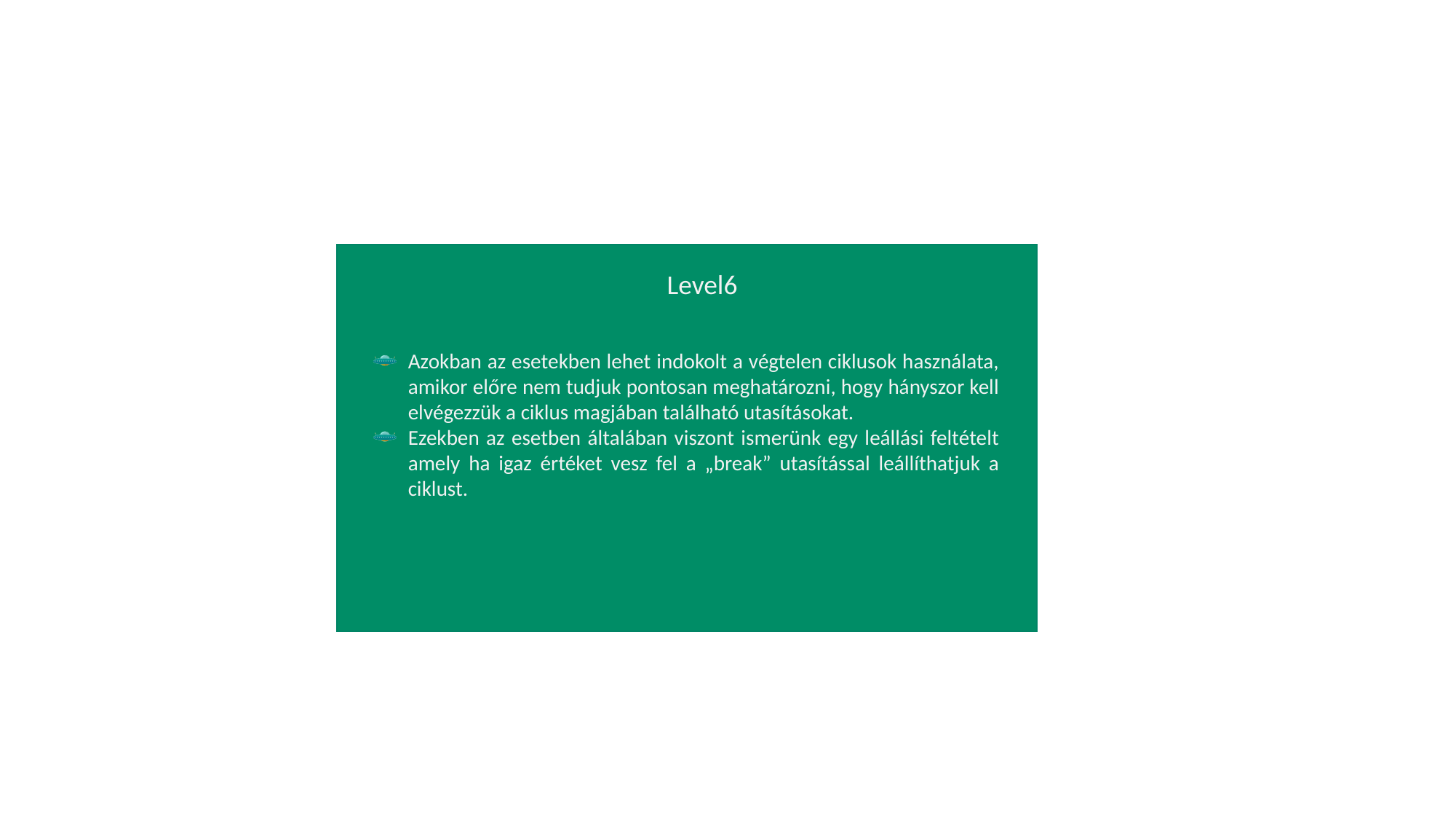

Level6
Azokban az esetekben lehet indokolt a végtelen ciklusok használata, amikor előre nem tudjuk pontosan meghatározni, hogy hányszor kell elvégezzük a ciklus magjában található utasításokat.
Ezekben az esetben általában viszont ismerünk egy leállási feltételt amely ha igaz értéket vesz fel a „break” utasítással leállíthatjuk a ciklust.